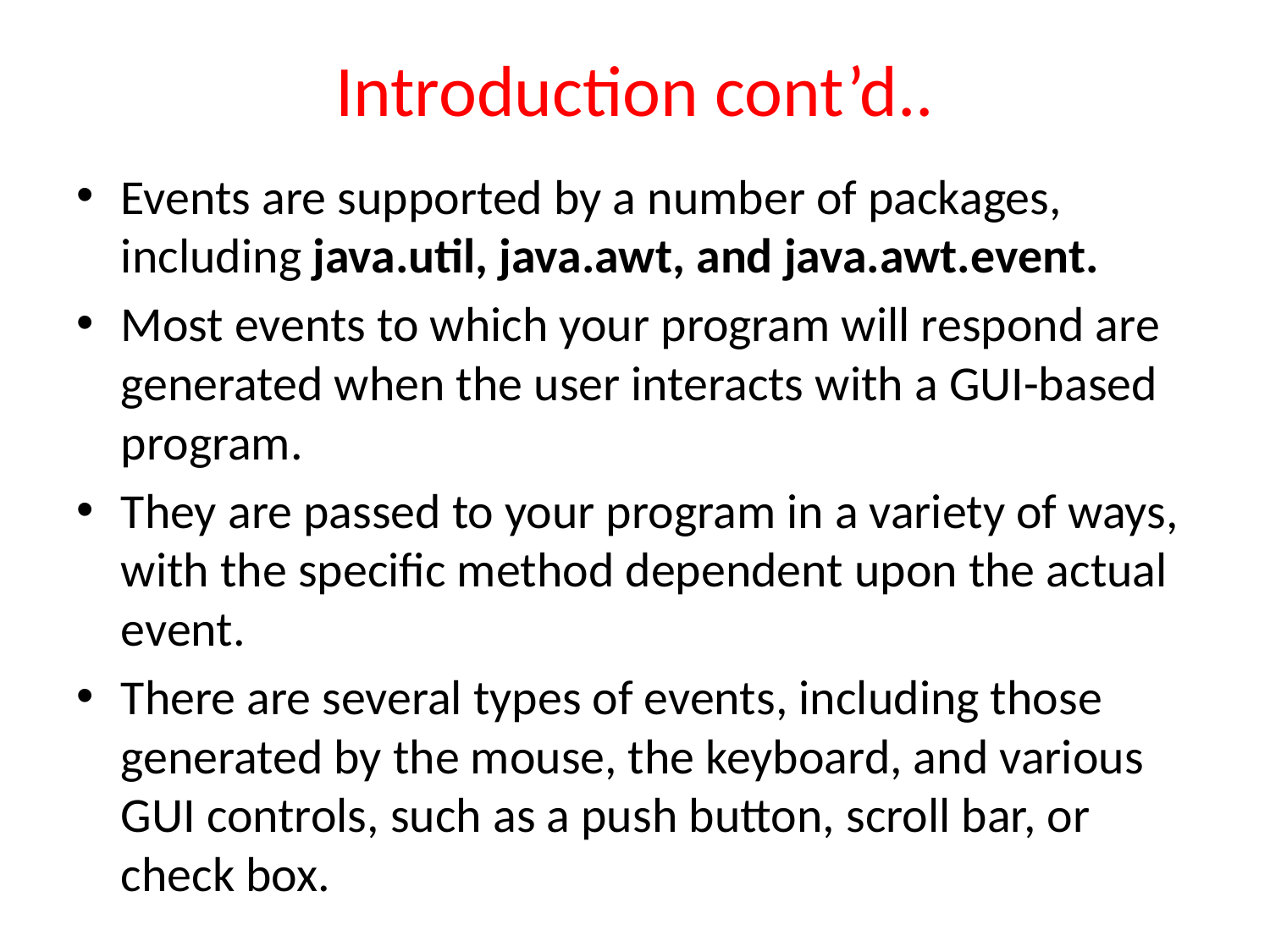

# Introduction cont’d..
Events are supported by a number of packages, including java.util, java.awt, and java.awt.event.
Most events to which your program will respond are generated when the user interacts with a GUI-based program.
They are passed to your program in a variety of ways, with the specific method dependent upon the actual event.
There are several types of events, including those generated by the mouse, the keyboard, and various GUI controls, such as a push button, scroll bar, or check box.